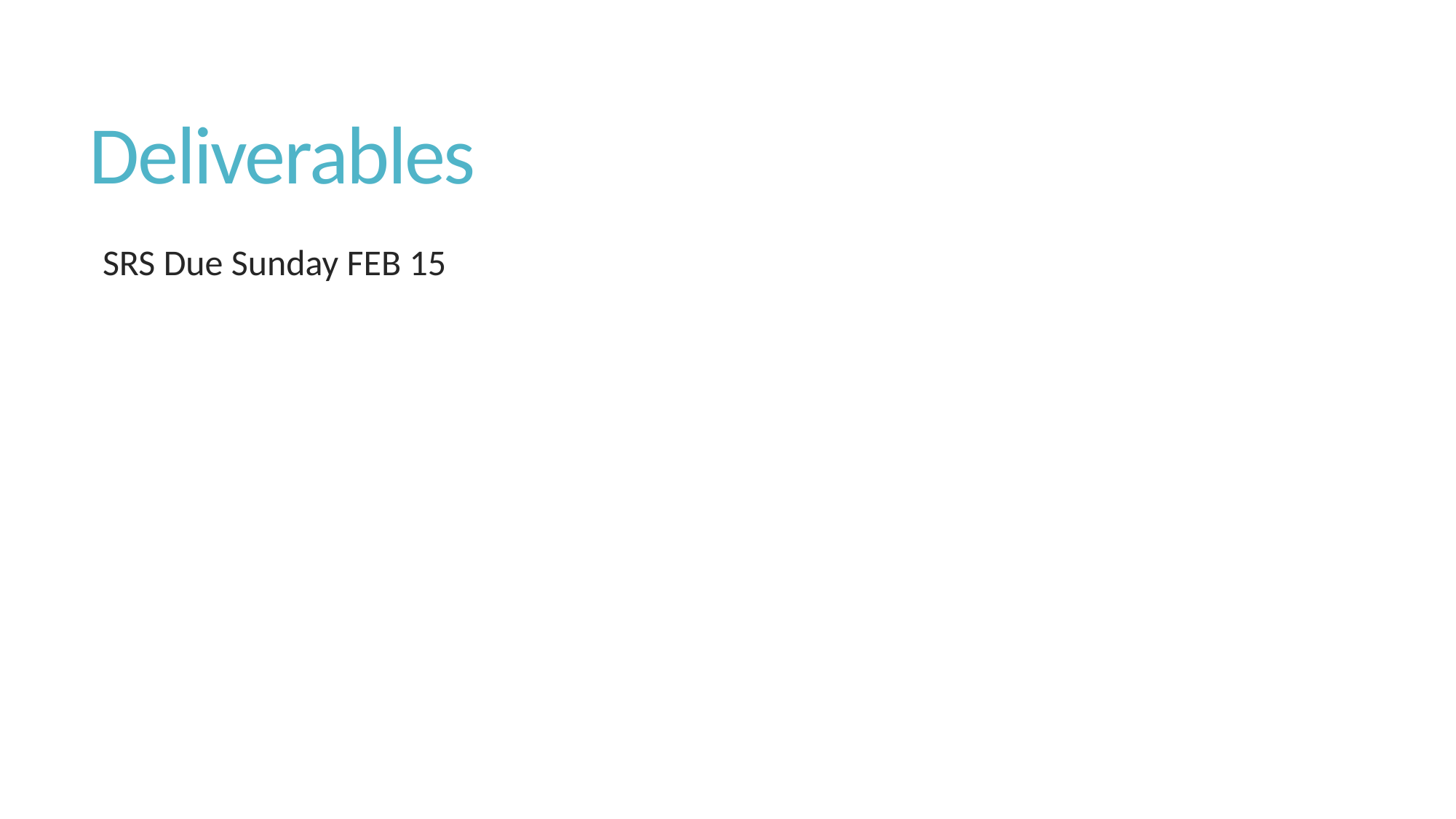

# Deliverables
SRS Due Sunday FEB 15